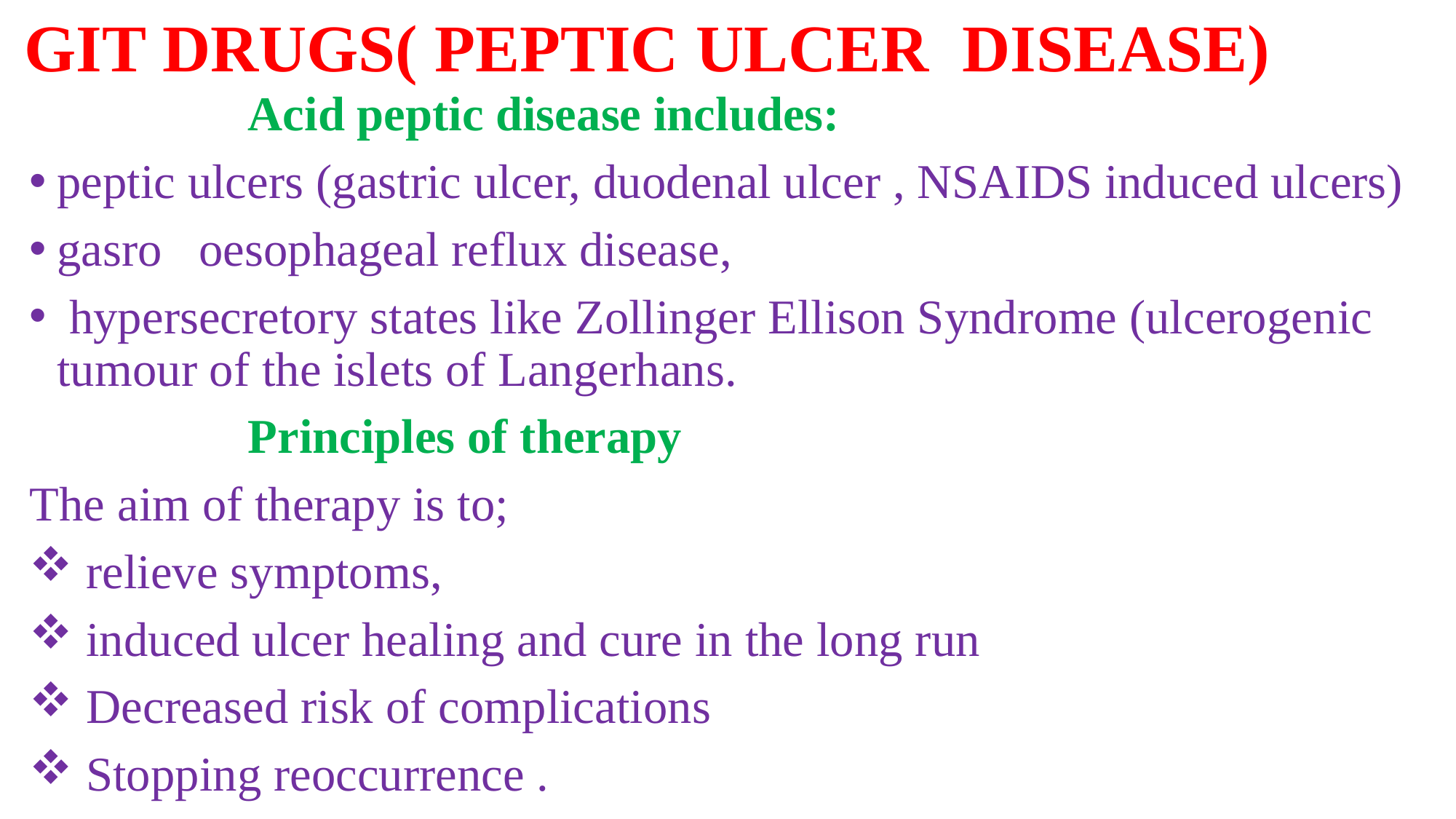

# GIT DRUGS( PEPTIC ULCER  DISEASE)
		Acid peptic disease includes:
peptic ulcers (gastric ulcer, duodenal ulcer , NSAIDS induced ulcers)
gasro   oesophageal reflux disease,
 hypersecretory states like Zollinger Ellison Syndrome (ulcerogenic tumour of the islets of Langerhans.
		Principles of therapy
The aim of therapy is to;
 relieve symptoms,
 induced ulcer healing and cure in the long run
 Decreased risk of complications
 Stopping reoccurrence .